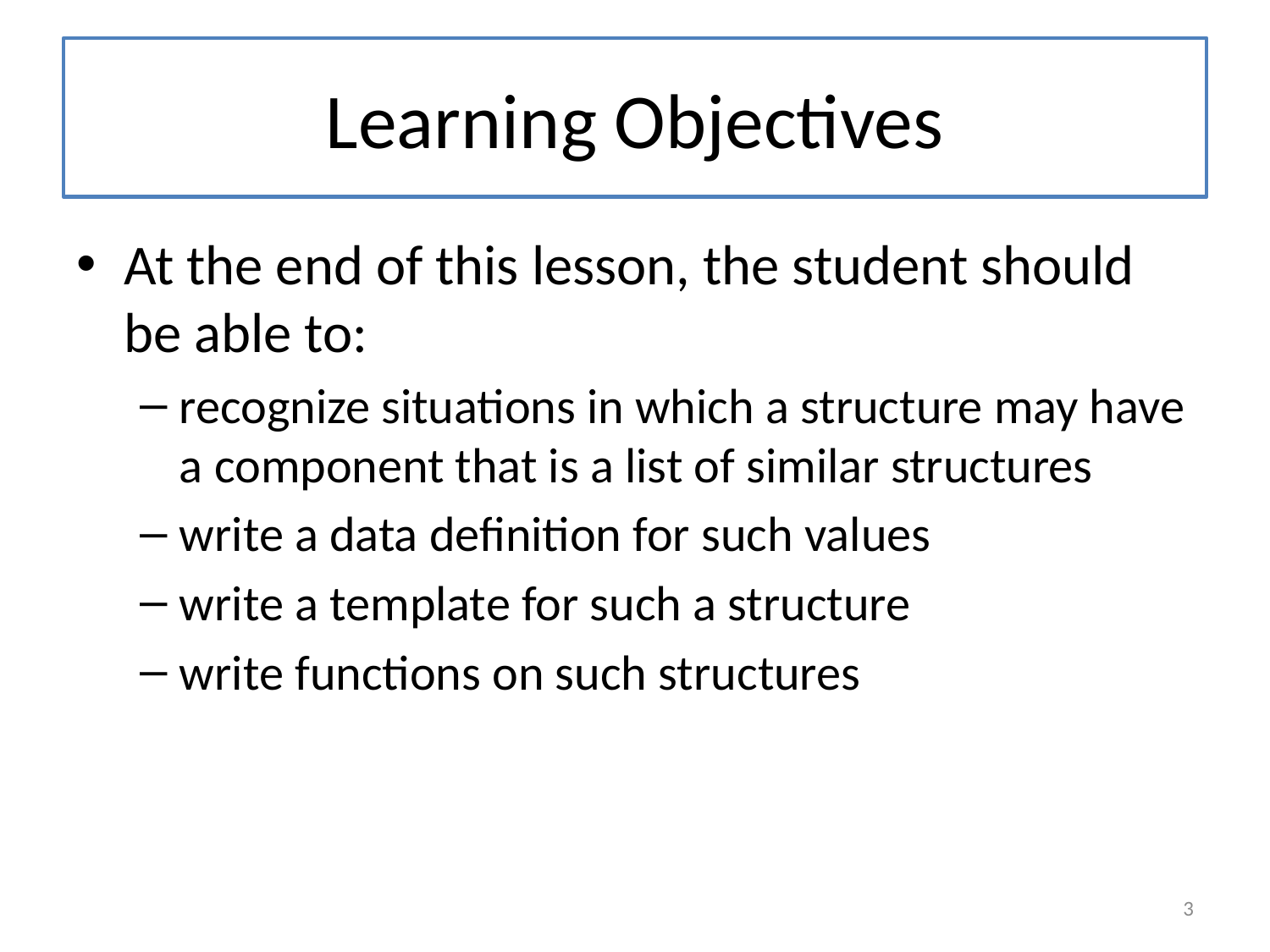

# Learning Objectives
At the end of this lesson, the student should be able to:
recognize situations in which a structure may have a component that is a list of similar structures
write a data definition for such values
write a template for such a structure
write functions on such structures

3